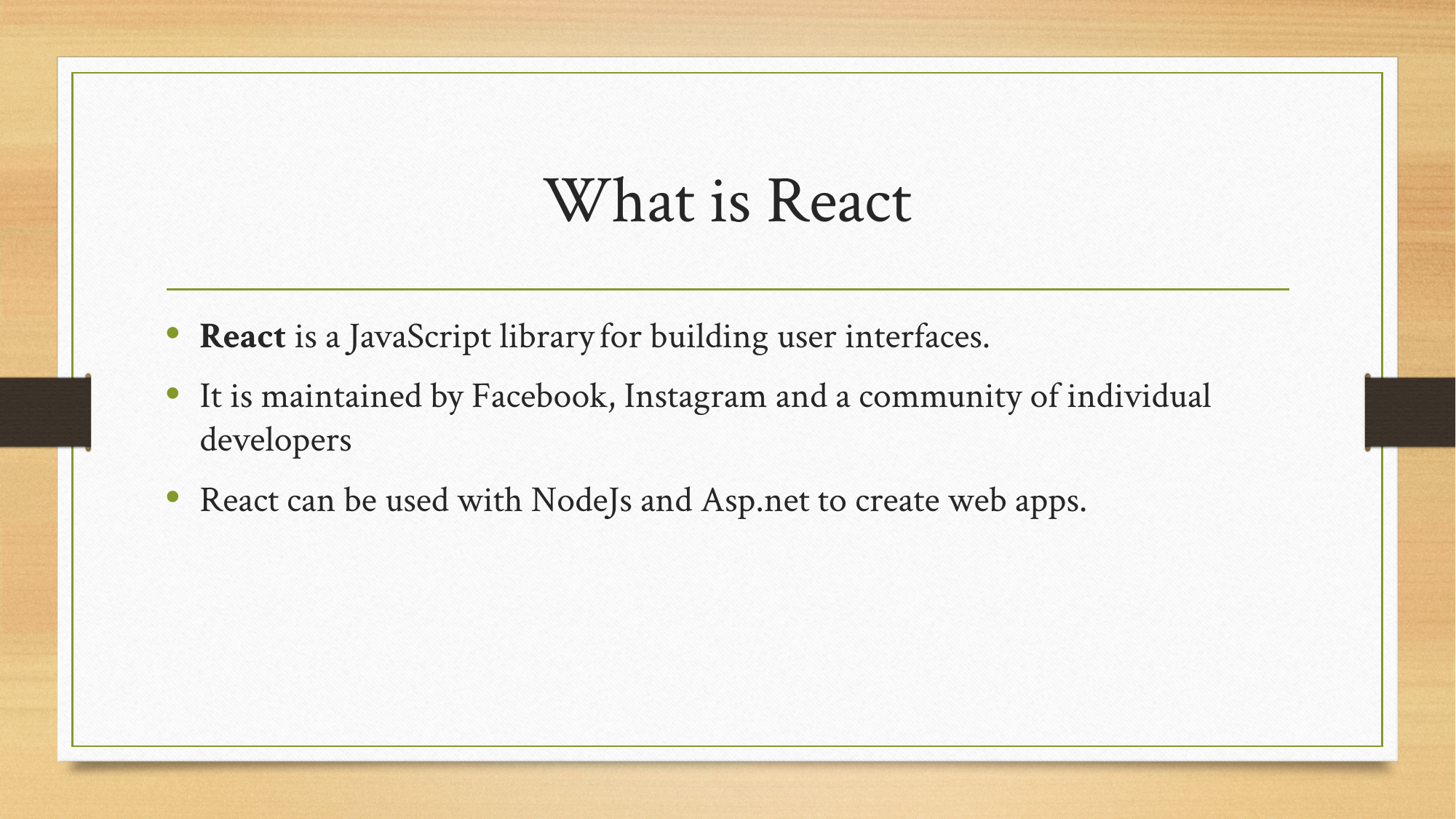

# What is React
React is a JavaScript library for building user interfaces.
It is maintained by Facebook, Instagram and a community of individual developers
React can be used with NodeJs and Asp.net to create web apps.